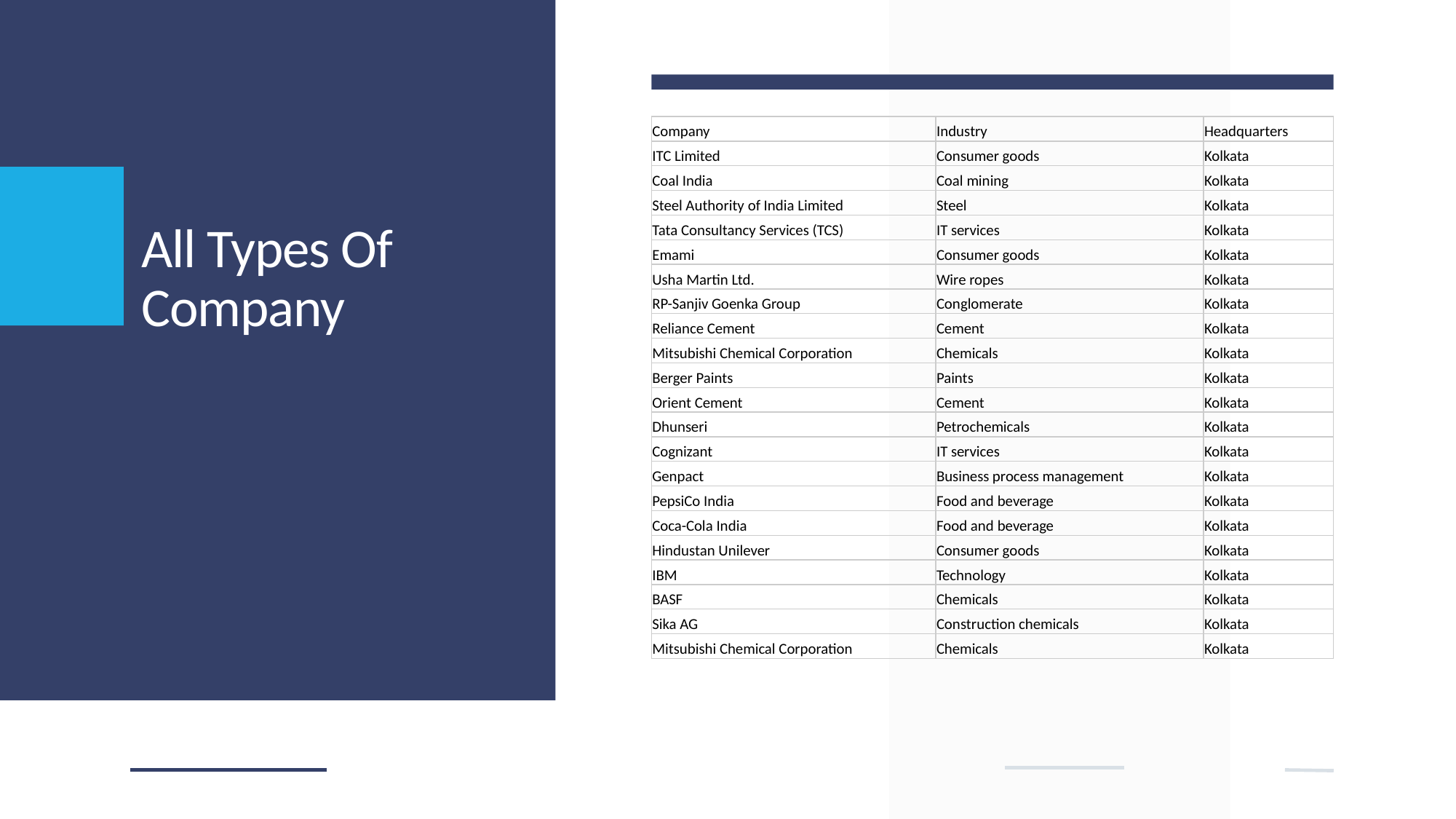

# All Types Of Company
| Company | Industry | Headquarters |
| --- | --- | --- |
| ITC Limited | Consumer goods | Kolkata |
| Coal India | Coal mining | Kolkata |
| Steel Authority of India Limited | Steel | Kolkata |
| Tata Consultancy Services (TCS) | IT services | Kolkata |
| Emami | Consumer goods | Kolkata |
| Usha Martin Ltd. | Wire ropes | Kolkata |
| RP-Sanjiv Goenka Group | Conglomerate | Kolkata |
| Reliance Cement | Cement | Kolkata |
| Mitsubishi Chemical Corporation | Chemicals | Kolkata |
| Berger Paints | Paints | Kolkata |
| Orient Cement | Cement | Kolkata |
| Dhunseri | Petrochemicals | Kolkata |
| Cognizant | IT services | Kolkata |
| Genpact | Business process management | Kolkata |
| PepsiCo India | Food and beverage | Kolkata |
| Coca-Cola India | Food and beverage | Kolkata |
| Hindustan Unilever | Consumer goods | Kolkata |
| IBM | Technology | Kolkata |
| BASF | Chemicals | Kolkata |
| Sika AG | Construction chemicals | Kolkata |
| Mitsubishi Chemical Corporation | Chemicals | Kolkata |